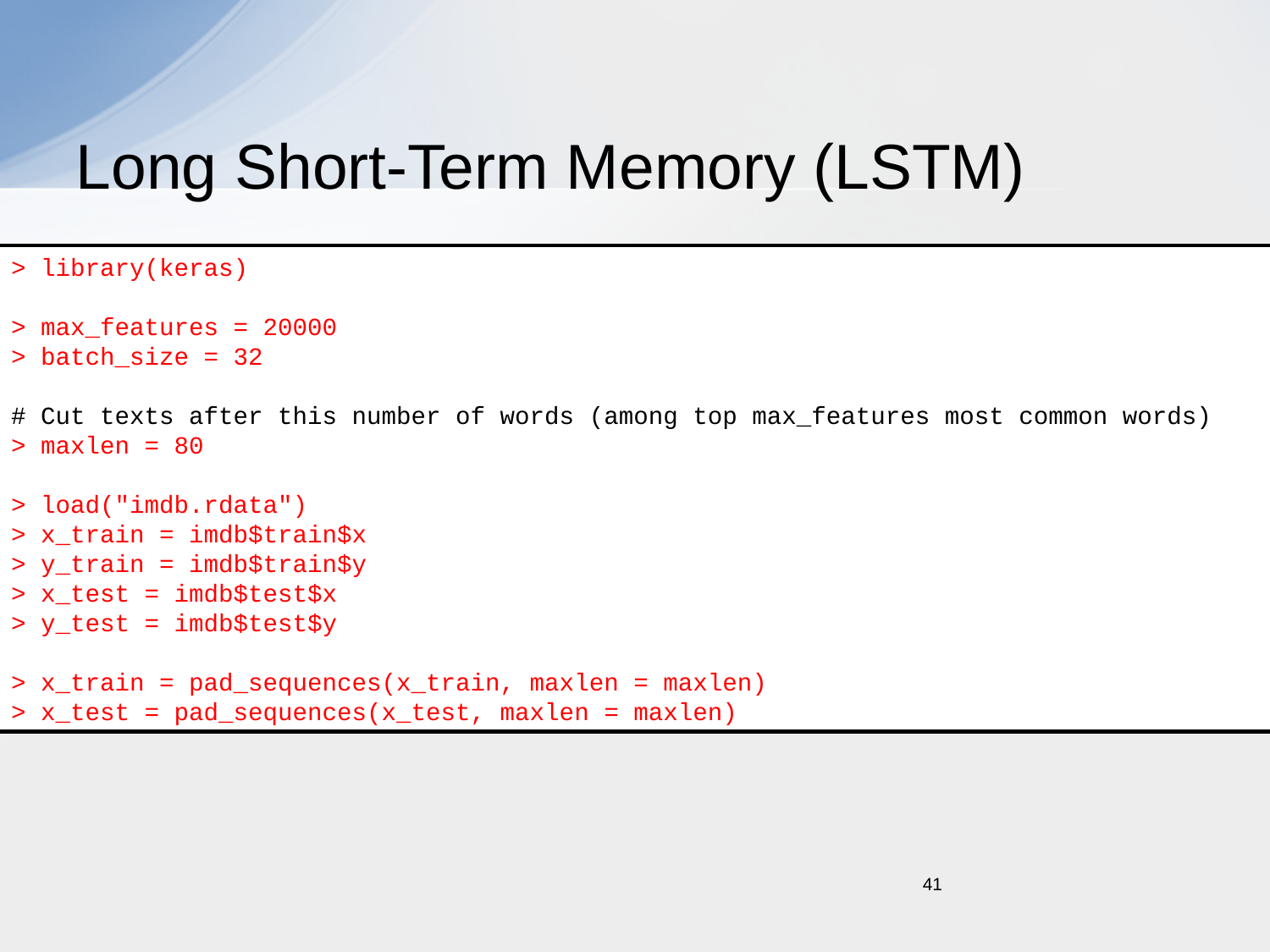

# Long Short-Term Memory (LSTM)

> library(keras)

> max_features = 20000
> batch_size = 32

# Cut texts after this number of words (among top max_features most common words)
> maxlen = 80

> load("imdb.rdata")
> x_train = imdb$train$x
> y_train = imdb$train$y
> x_test = imdb$test$x
> y_test = imdb$test$y

> x_train = pad_sequences(x_train, maxlen = maxlen)
> x_test = pad_sequences(x_test, maxlen = maxlen)
41